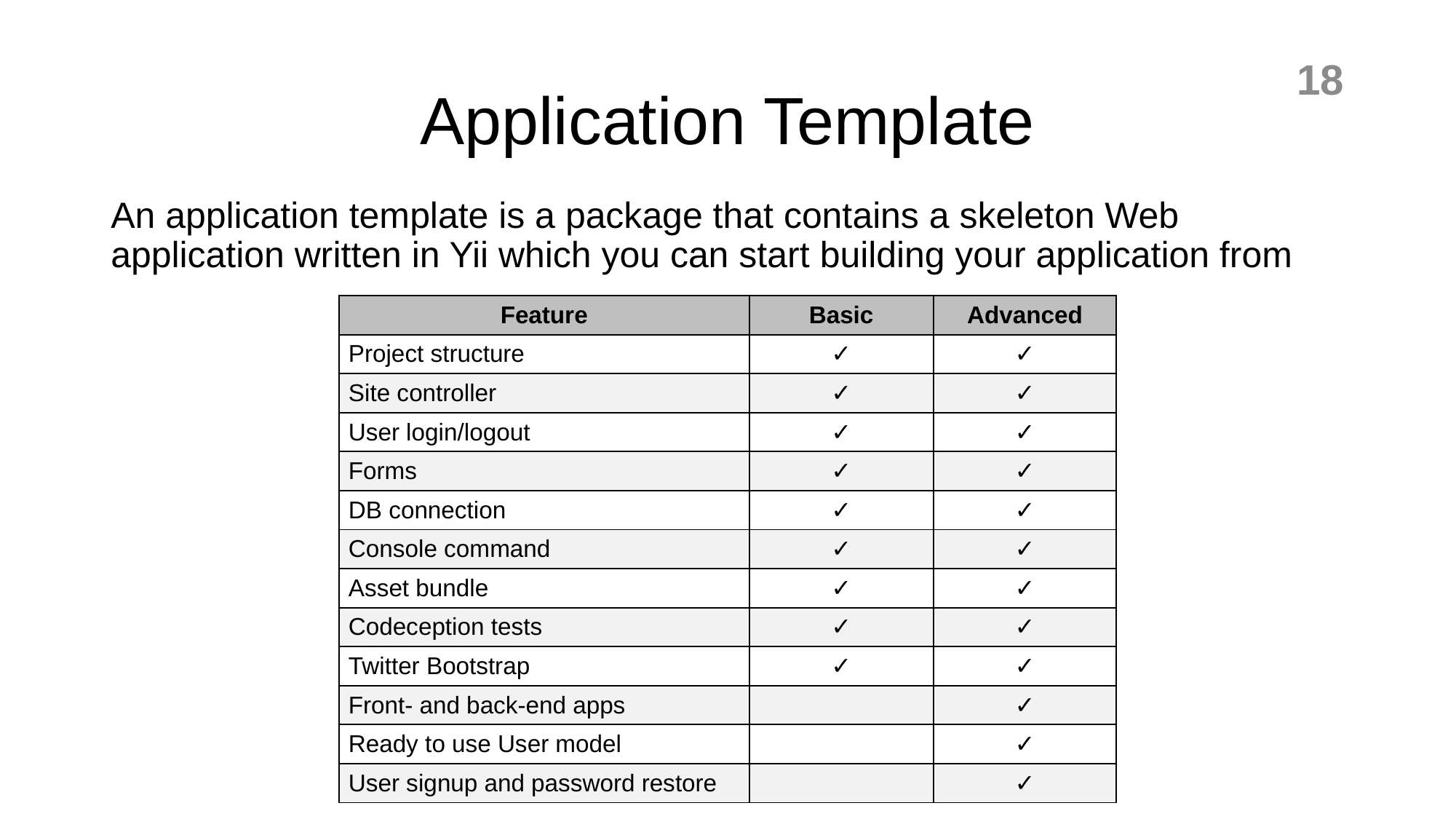

# Application Template
18
An application template is a package that contains a skeleton Web application written in Yii which you can start building your application from

| Feature | Basic | Advanced |
| --- | --- | --- |
| Project structure | ✓ | ✓ |
| Site controller | ✓ | ✓ |
| User login/logout | ✓ | ✓ |
| Forms | ✓ | ✓ |
| DB connection | ✓ | ✓ |
| Console command | ✓ | ✓ |
| Asset bundle | ✓ | ✓ |
| Codeception tests | ✓ | ✓ |
| Twitter Bootstrap | ✓ | ✓ |
| Front- and back-end apps |  | ✓ |
| Ready to use User model |  | ✓ |
| User signup and password restore |  | ✓ |